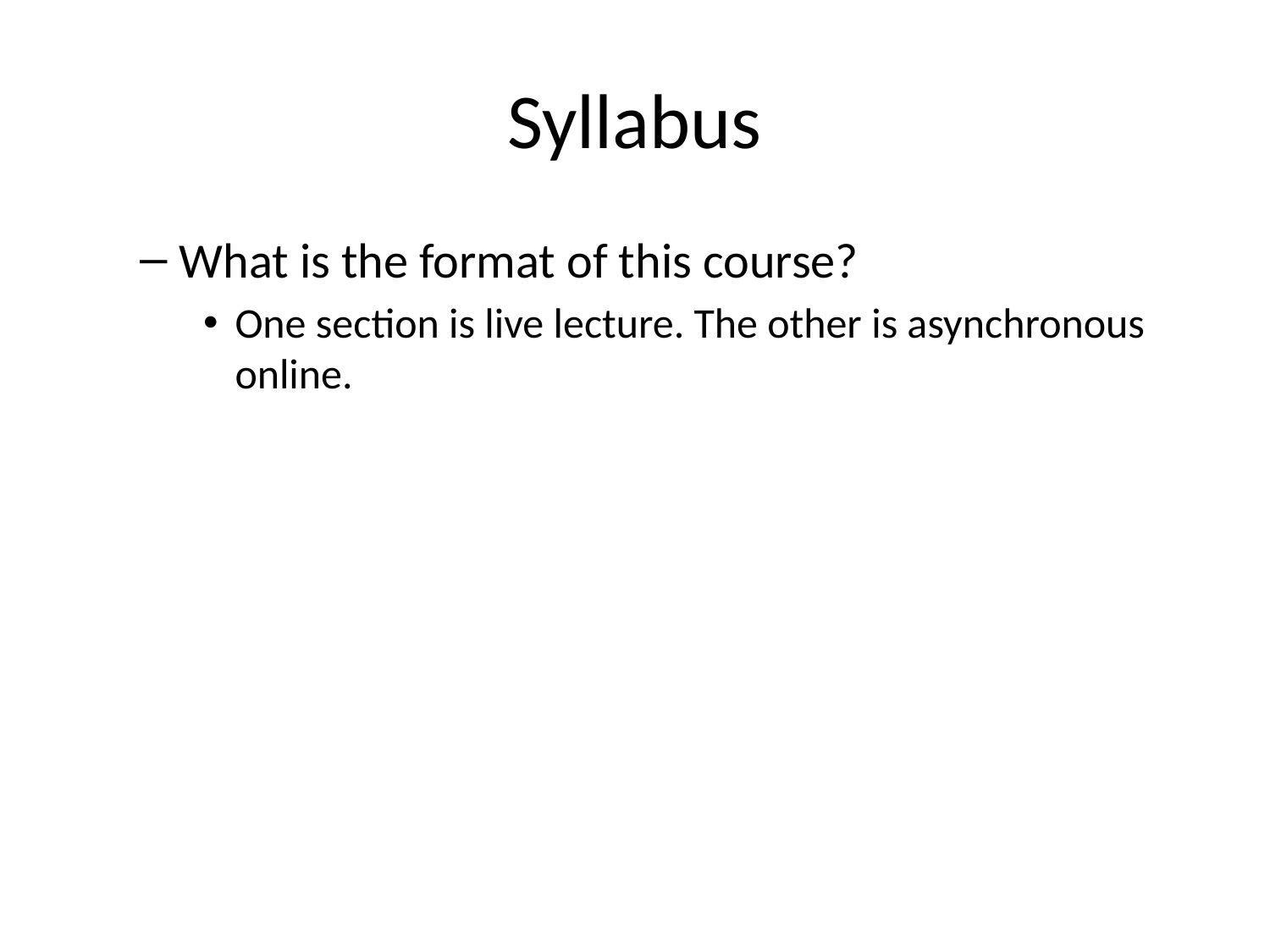

# Syllabus
What is the format of this course?
One section is live lecture. The other is asynchronous online.